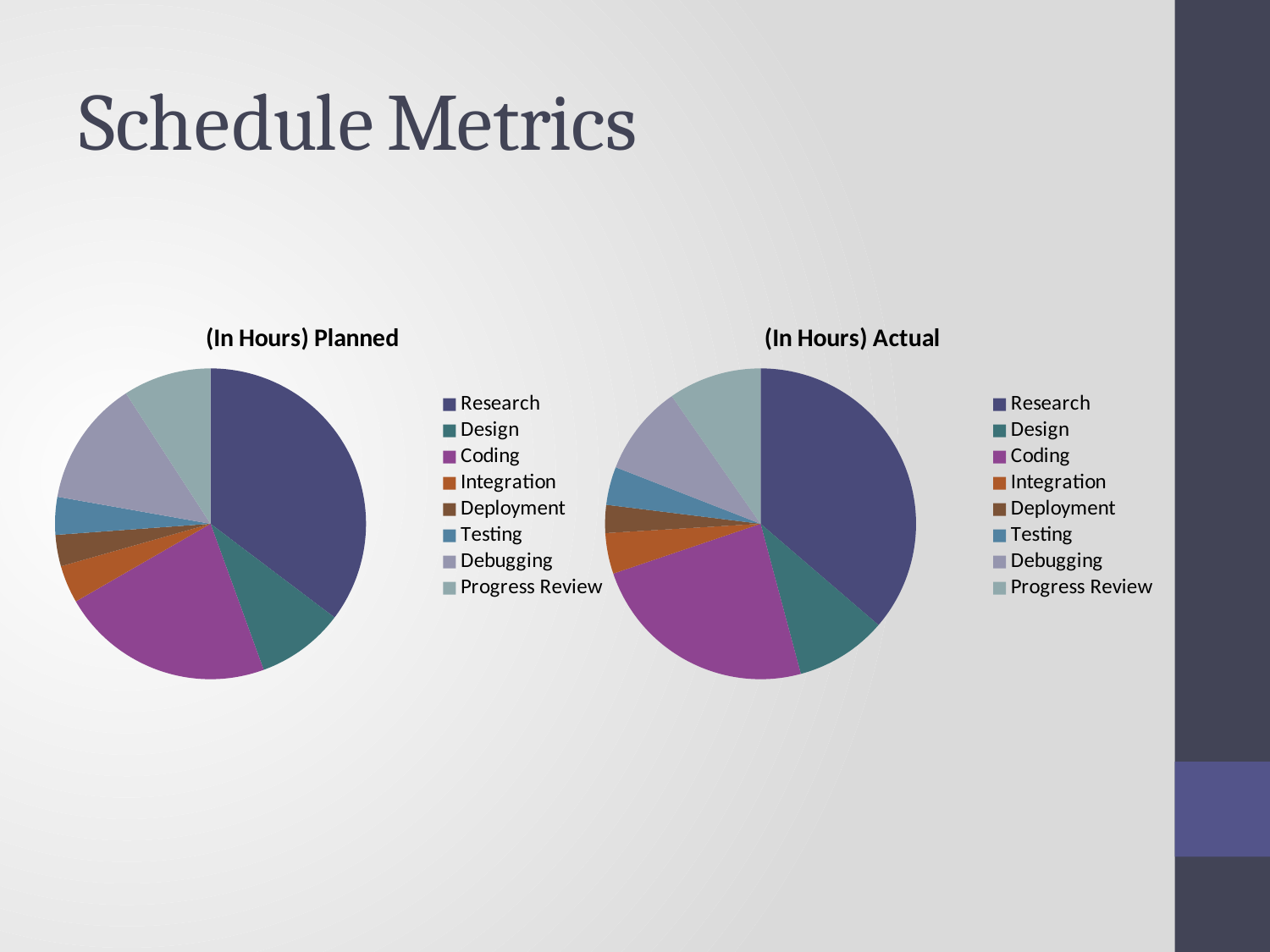

# Schedule Metrics

### Chart:

| Category | (In Hours) Planned | (In Hours) Actual |
|---|---|---|
| Research | 27.0 | 27.4 |
| Design | 7.0 | 7.2 |
| Coding | 17.0 | 18.1 |
| Integration | 3.0 | 3.2 |
| Deployment | 2.5 | 2.2 |
| Testing | 3.0 | 3.0 |
| Debugging | 10.0 | 7.1 |
| Progress Review | 7.0 | 7.3 |

### Chart:

| Category | (In Hours) Actual |
|---|---|
| Research | 27.4 |
| Design | 7.2 |
| Coding | 18.1 |
| Integration | 3.2 |
| Deployment | 2.2 |
| Testing | 3.0 |
| Debugging | 7.1 |
| Progress Review | 7.3 |